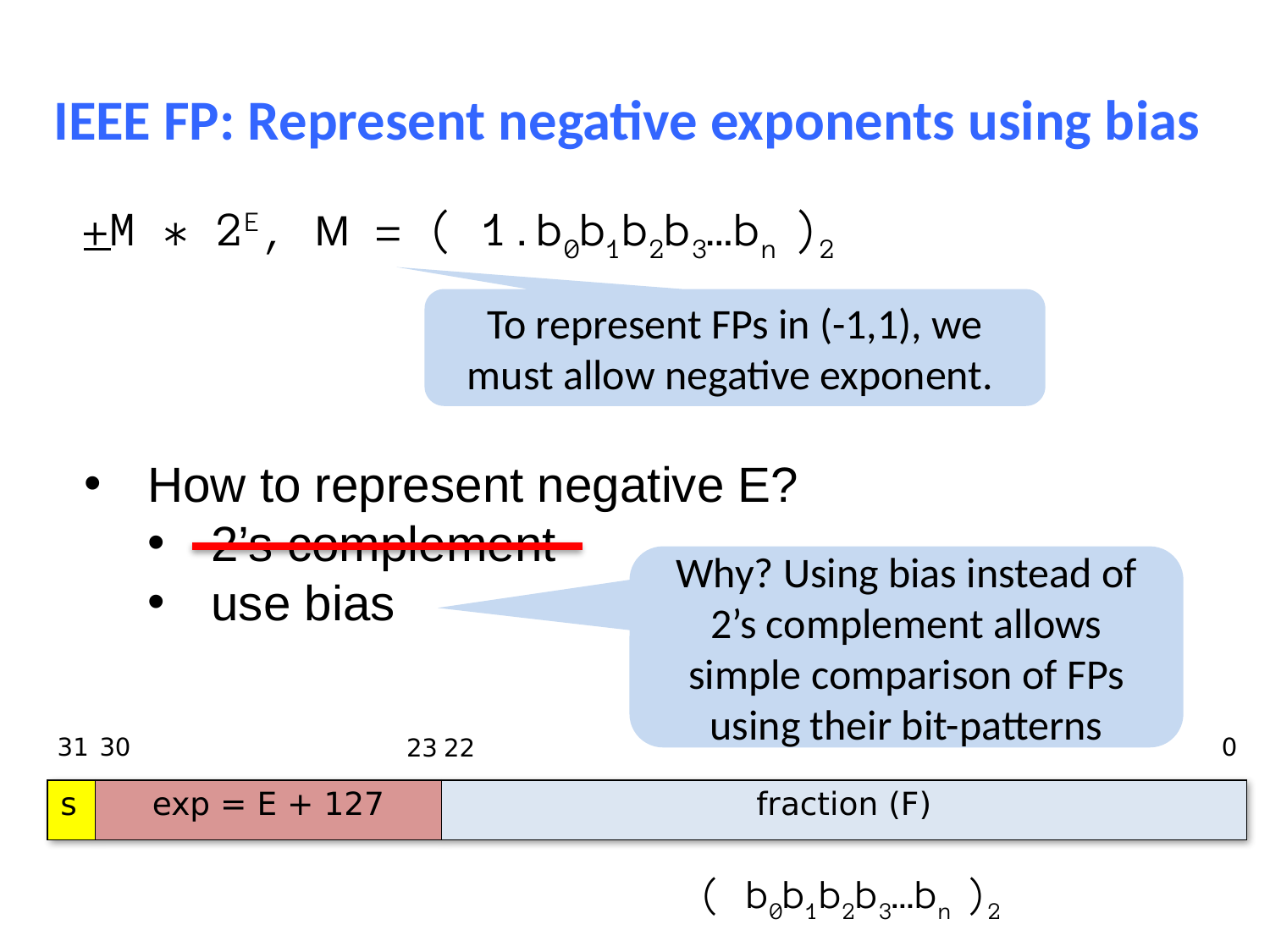

# IEEE FP: Represent negative exponents using bias
+M * 2E, M = ( 1.b0b1b2b3…bn )2

To represent FPs in (-1,1), we must allow negative exponent.
How to represent negative E?
2’s complement
use bias

Why? Using bias instead of 2’s complement allows simple comparison of FPs using their bit-patterns
31
0
30
23
22
| s | exp = E + 127 | fraction (F) |
| --- | --- | --- |
( b0b1b2b3…bn )2